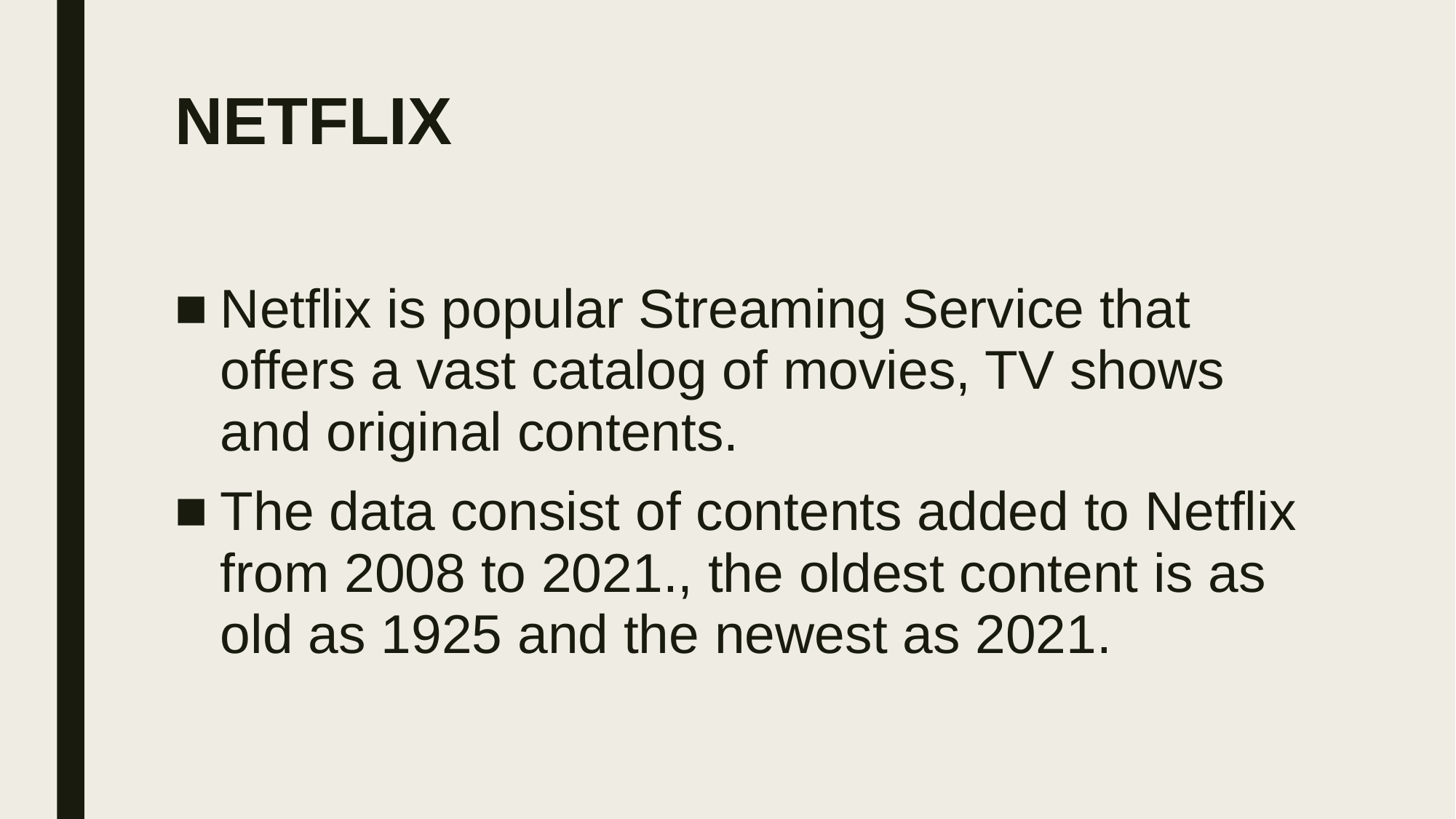

# NETFLIX
Netflix is popular Streaming Service that offers a vast catalog of movies, TV shows and original contents.
The data consist of contents added to Netflix from 2008 to 2021., the oldest content is as old as 1925 and the newest as 2021.